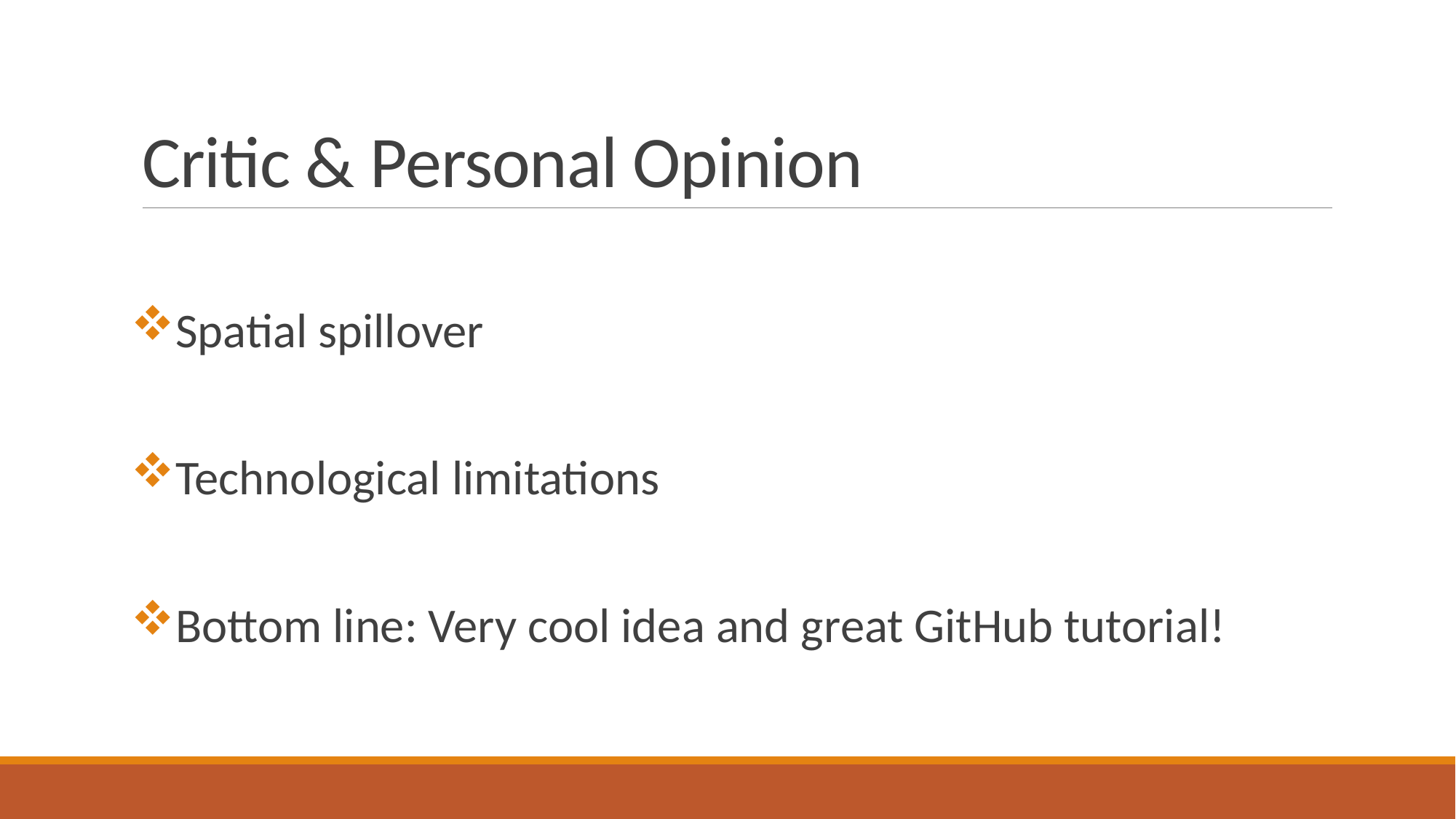

# Critic & Personal Opinion

Spatial spillover

Technological limitations

Bottom line: Very cool idea and great GitHub tutorial!